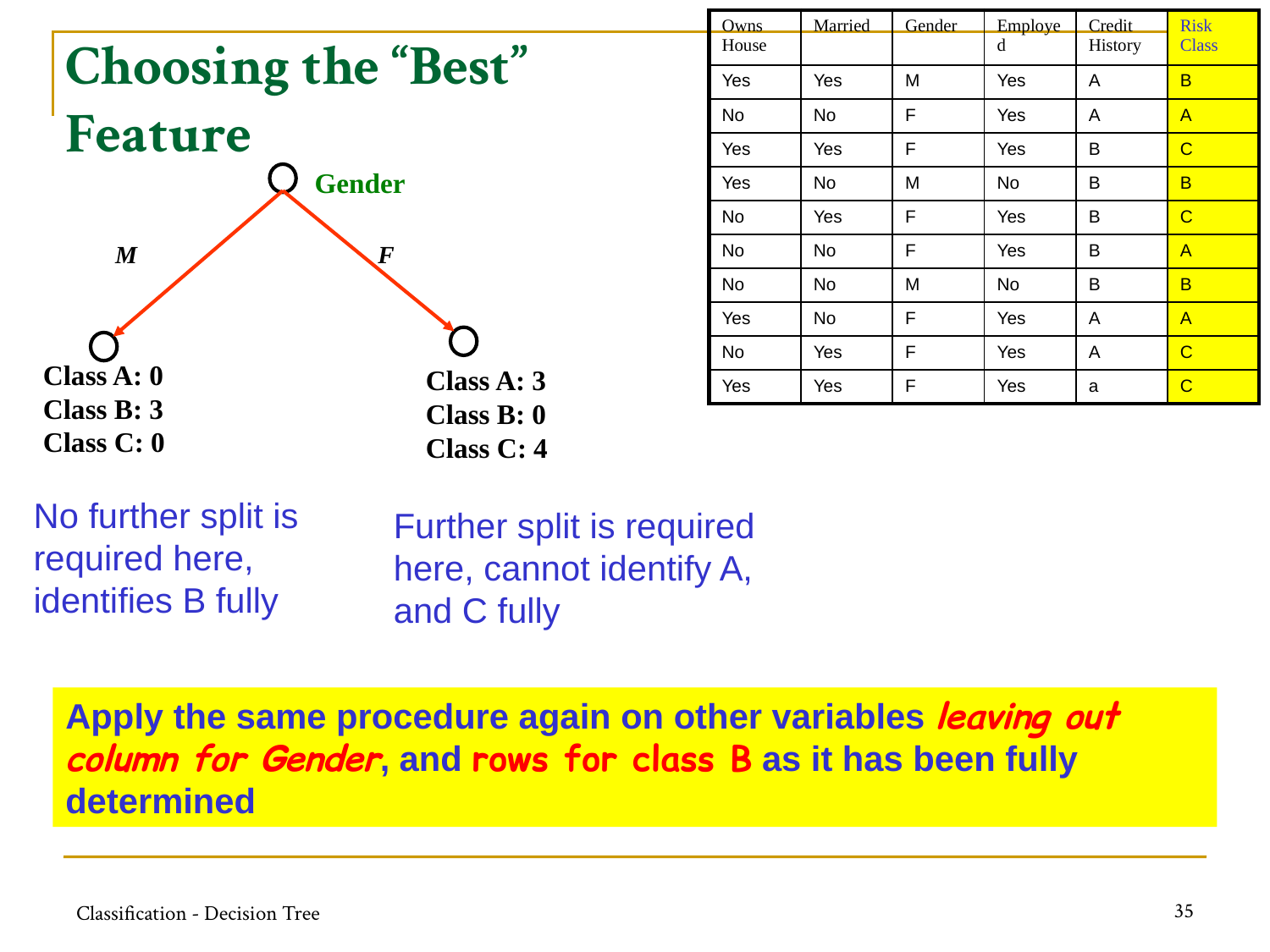

| Owns House | Married | Gender | Employed | Credit History | Risk Class |
| --- | --- | --- | --- | --- | --- |
| Yes | Yes | M | Yes | A | B |
| No | No | F | Yes | A | A |
| Yes | Yes | F | Yes | B | C |
| Yes | No | M | No | B | B |
| No | Yes | F | Yes | B | C |
| No | No | F | Yes | B | A |
| No | No | M | No | B | B |
| Yes | No | F | Yes | A | A |
| No | Yes | F | Yes | A | C |
| Yes | Yes | F | Yes | a | C |
# Choosing the “Best” Feature
Gender

M
F

Class A: 0
Class B: 3
Class C: 0
Class A: 3
Class B: 0
Class C: 4
No further split is required here, identifies B fully
Further split is required here, cannot identify A, and C fully
Apply the same procedure again on other variables leaving out column for Gender, and rows for class B as it has been fully determined
35
Classification - Decision Tree